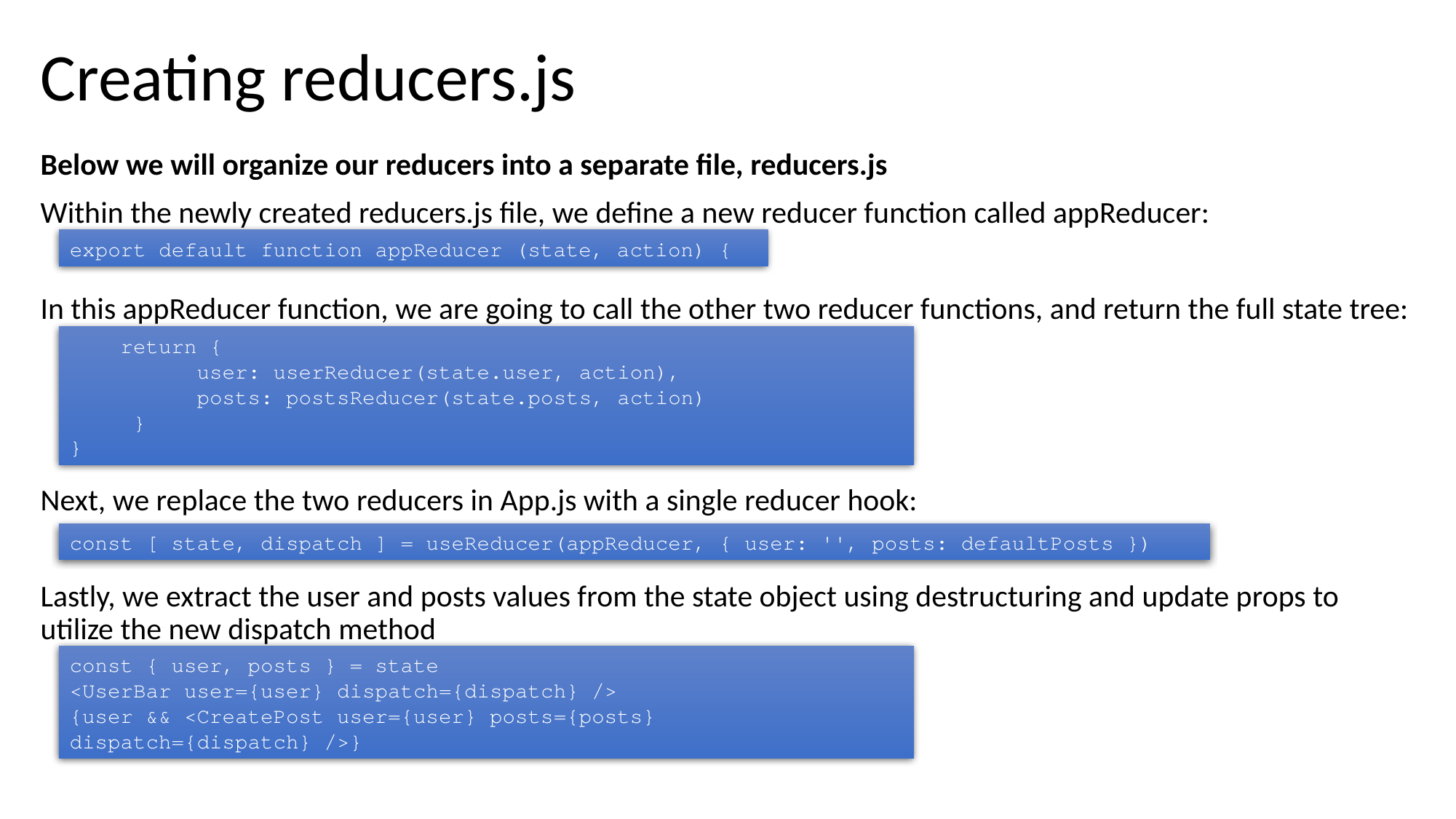

# Creating reducers.js
Below we will organize our reducers into a separate file, reducers.js
Within the newly created reducers.js file, we define a new reducer function called appReducer:

In this appReducer function, we are going to call the other two reducer functions, and return the full state tree:

Next, we replace the two reducers in App.js with a single reducer hook:

Lastly, we extract the user and posts values from the state object using destructuring and update props to
utilize the new dispatch method

export default function appReducer (state, action) {
    return {
          user: userReducer(state.user, action),
          posts: postsReducer(state.posts, action)
     }
}
const [ state, dispatch ] = useReducer(appReducer, { user: '', posts: defaultPosts })
const { user, posts } = state
<UserBar user={user} dispatch={dispatch} />
{user && <CreatePost user={user} posts={posts} dispatch={dispatch} />}